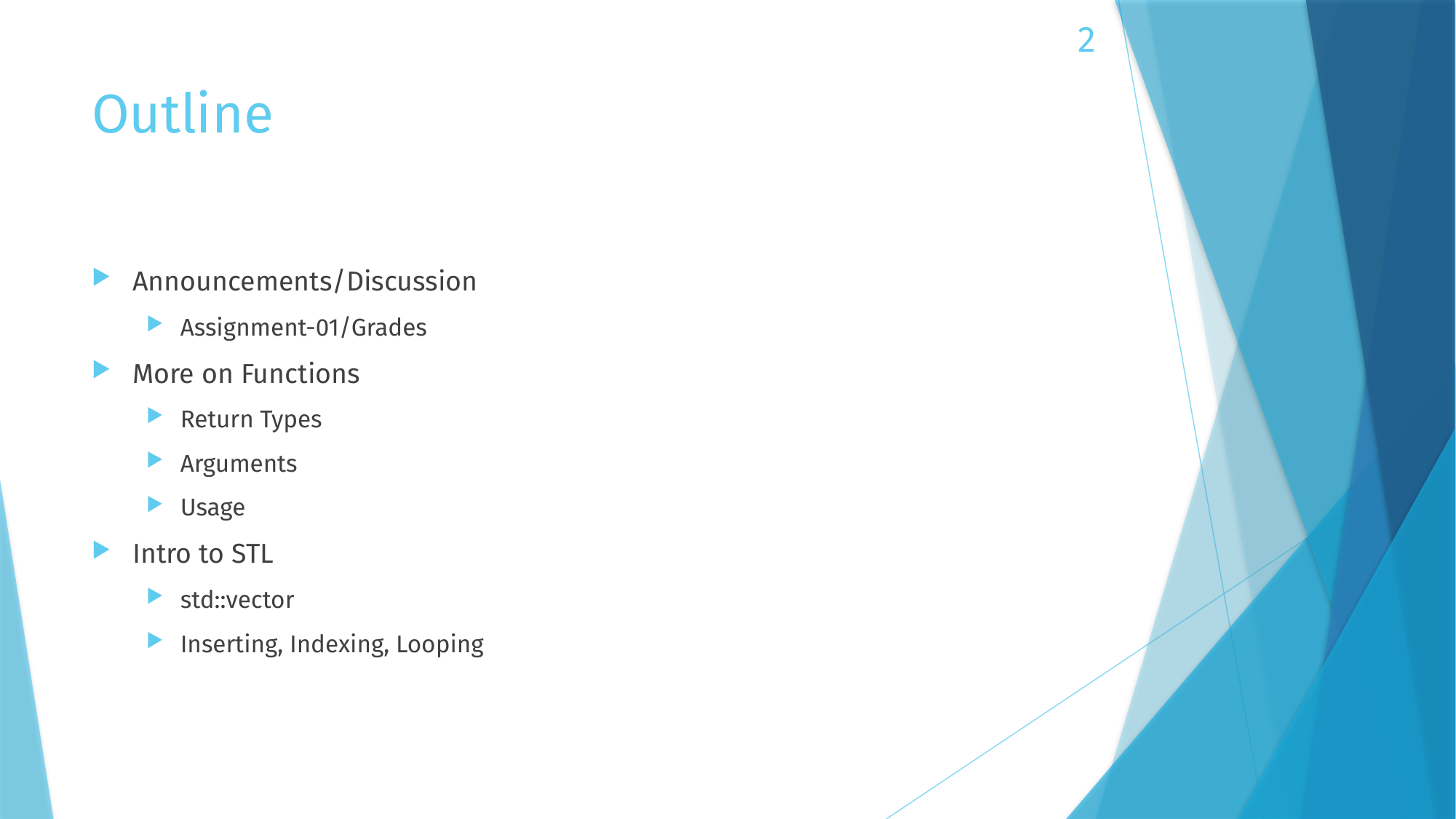

2
# Outline
Announcements/Discussion
Assignment-01/Grades
More on Functions
Return Types
Arguments
Usage
Intro to STL
std::vector
Inserting, Indexing, Looping